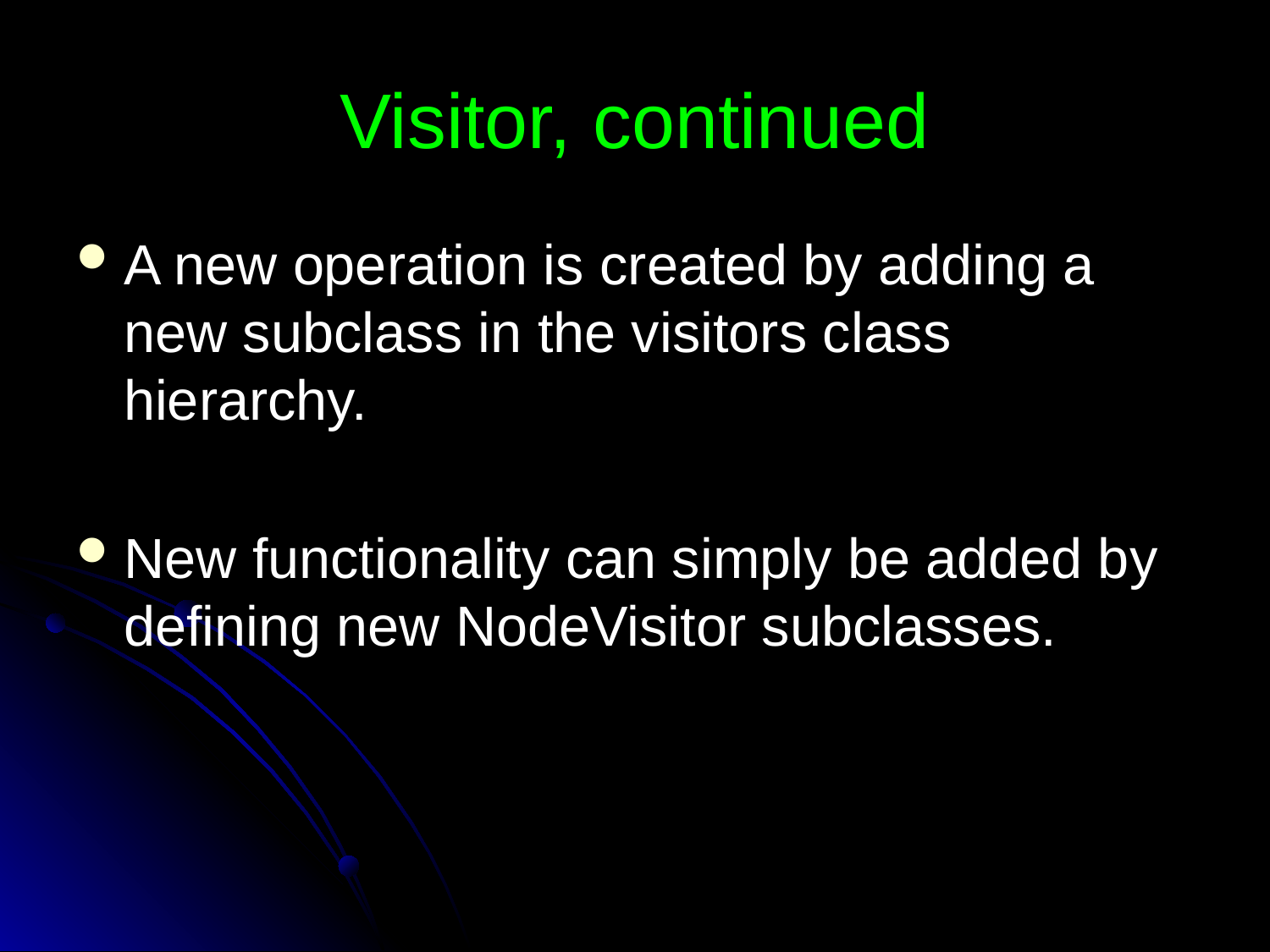

# Visitor, continued
A new operation is created by adding a new subclass in the visitors class hierarchy.

New functionality can simply be added by defining new NodeVisitor subclasses.